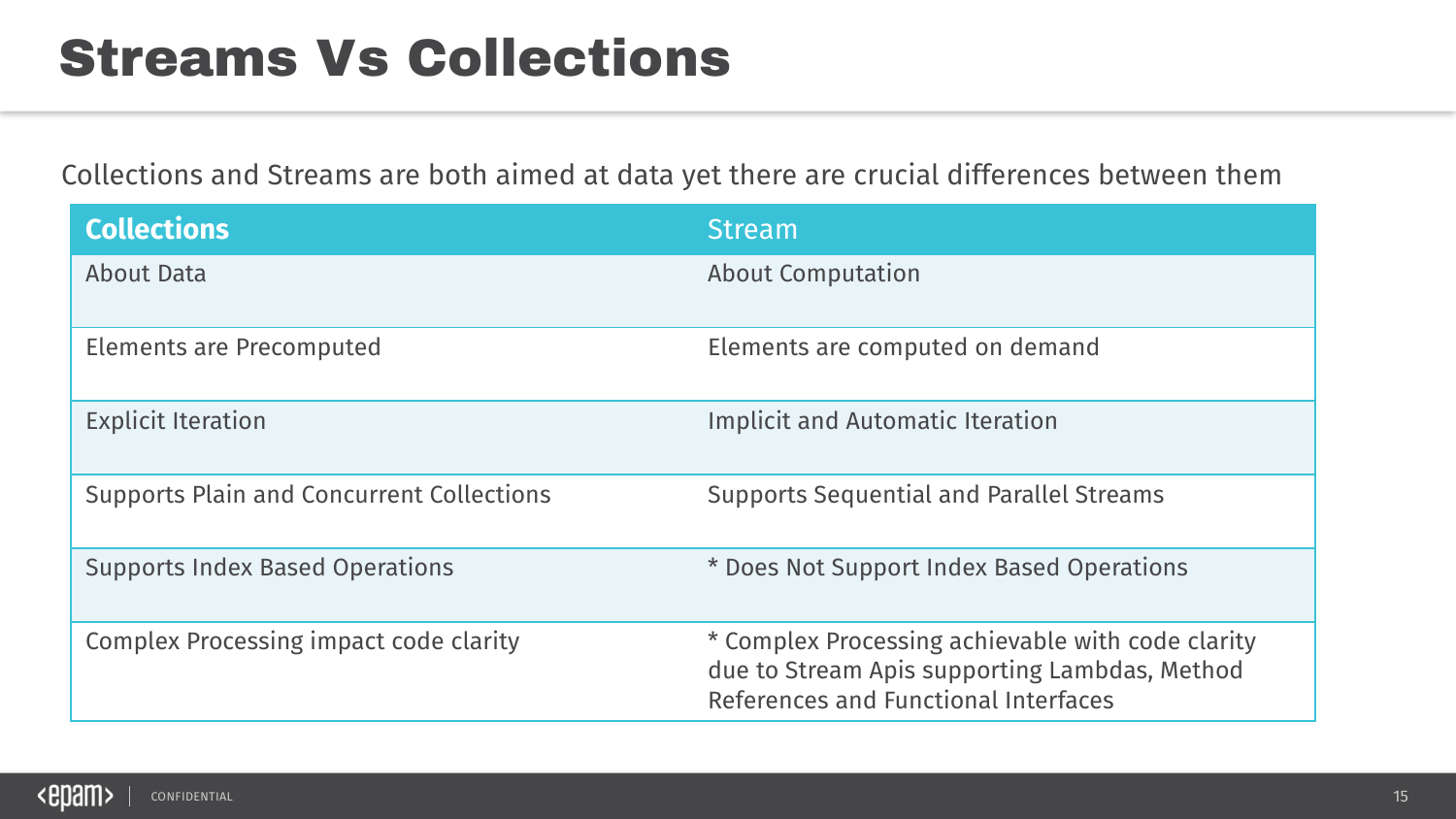

Streams Vs Collections
Collections and Streams are both aimed at data yet there are crucial differences between them
| Collections | Stream |
| --- | --- |
| About Data | About Computation |
| Elements are Precomputed | Elements are computed on demand |
| Explicit Iteration | Implicit and Automatic Iteration |
| Supports Plain and Concurrent Collections | Supports Sequential and Parallel Streams |
| Supports Index Based Operations | \* Does Not Support Index Based Operations |
| Complex Processing impact code clarity | \* Complex Processing achievable with code clarity due to Stream Apis supporting Lambdas, Method References and Functional Interfaces |